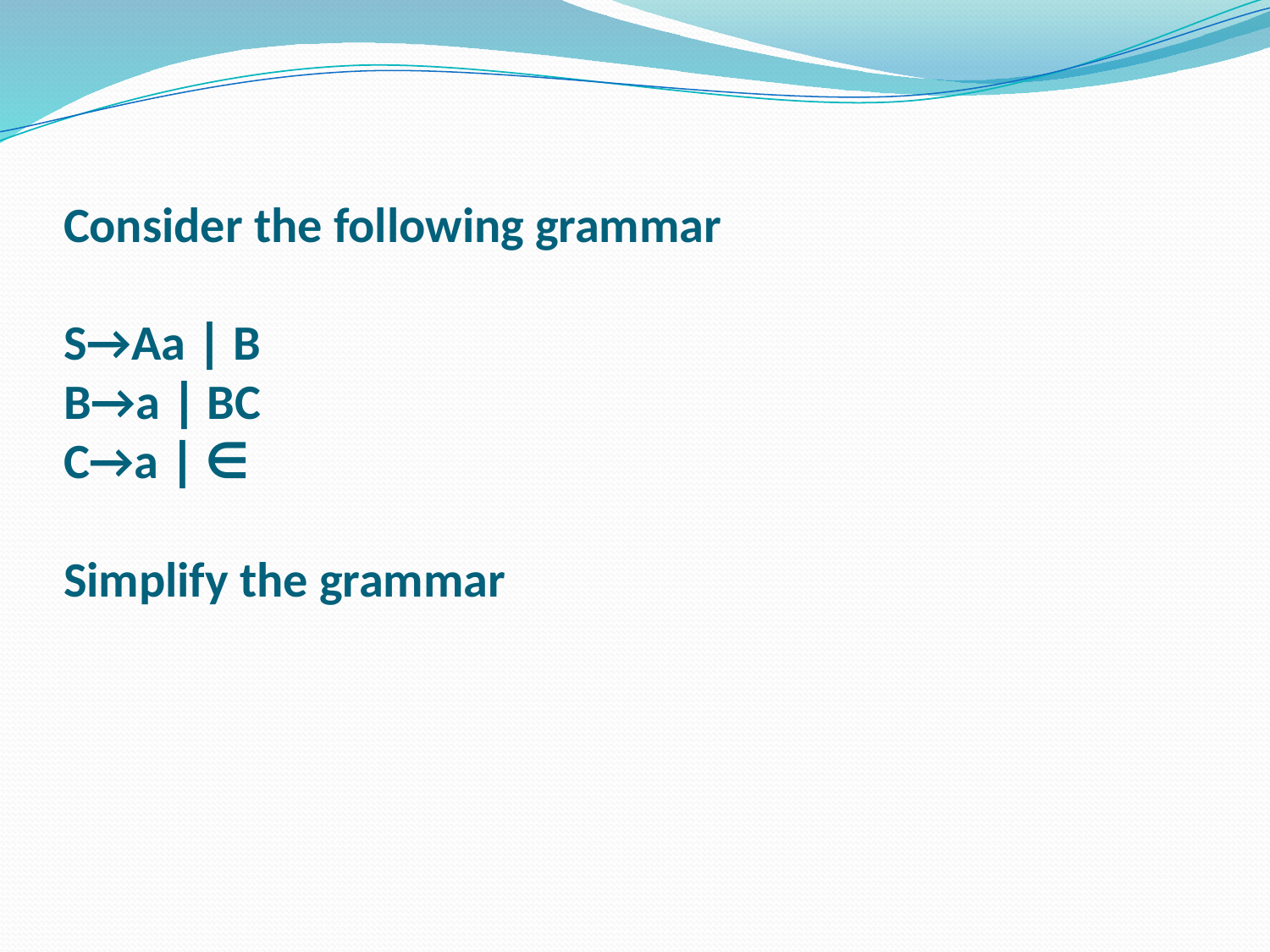

# Consider the following grammar S→Aa ∣ B B→a ∣ BC C→a ∣ ∈ Simplify the grammar